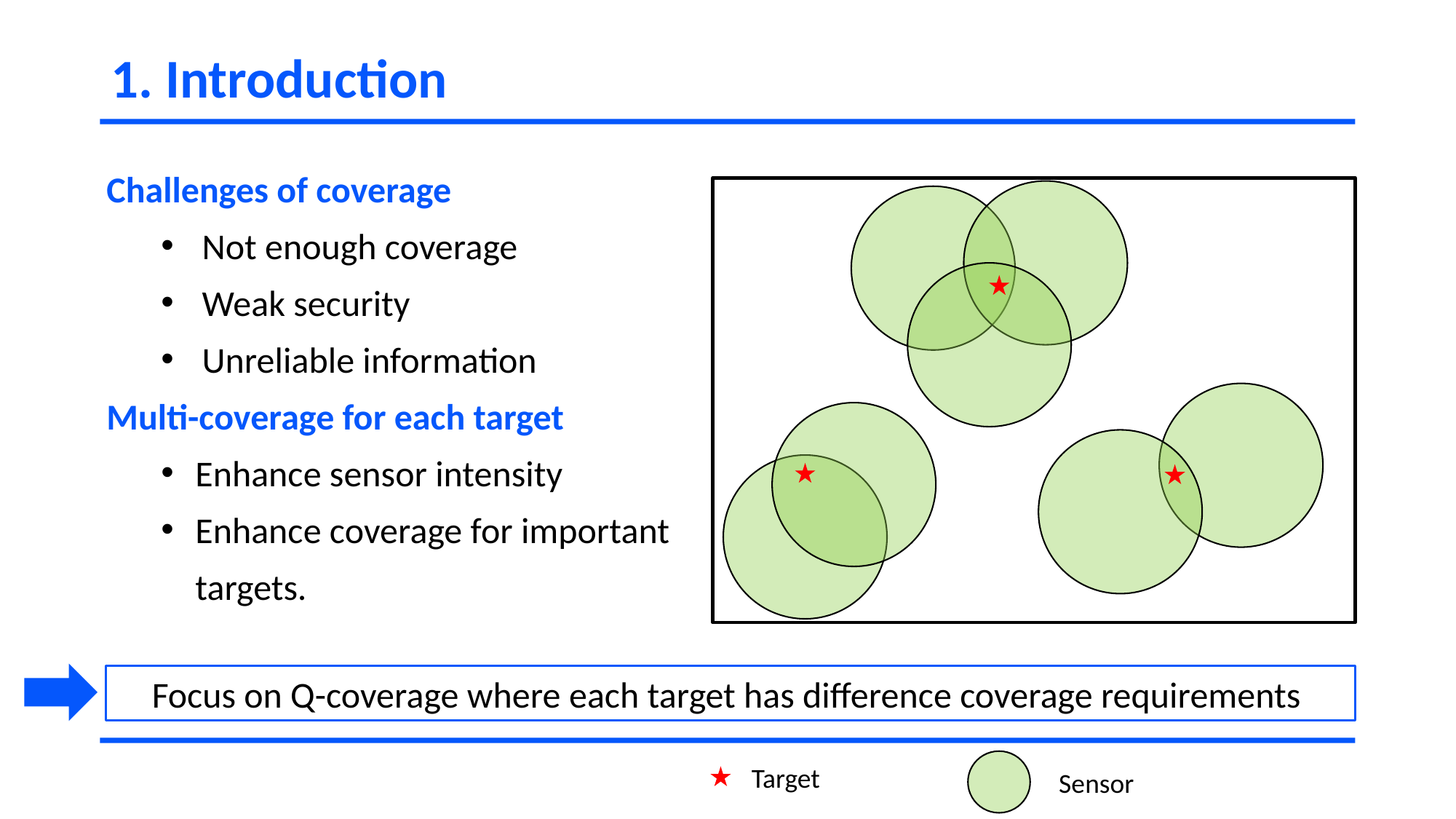

# 1. Introduction
Challenges of coverage
Not enough coverage
Weak security
Unreliable information
Multi-coverage for each target
Enhance sensor intensity
Enhance coverage for important targets.

Focus on Q-coverage where each target has difference coverage requirements

Target
Sensor